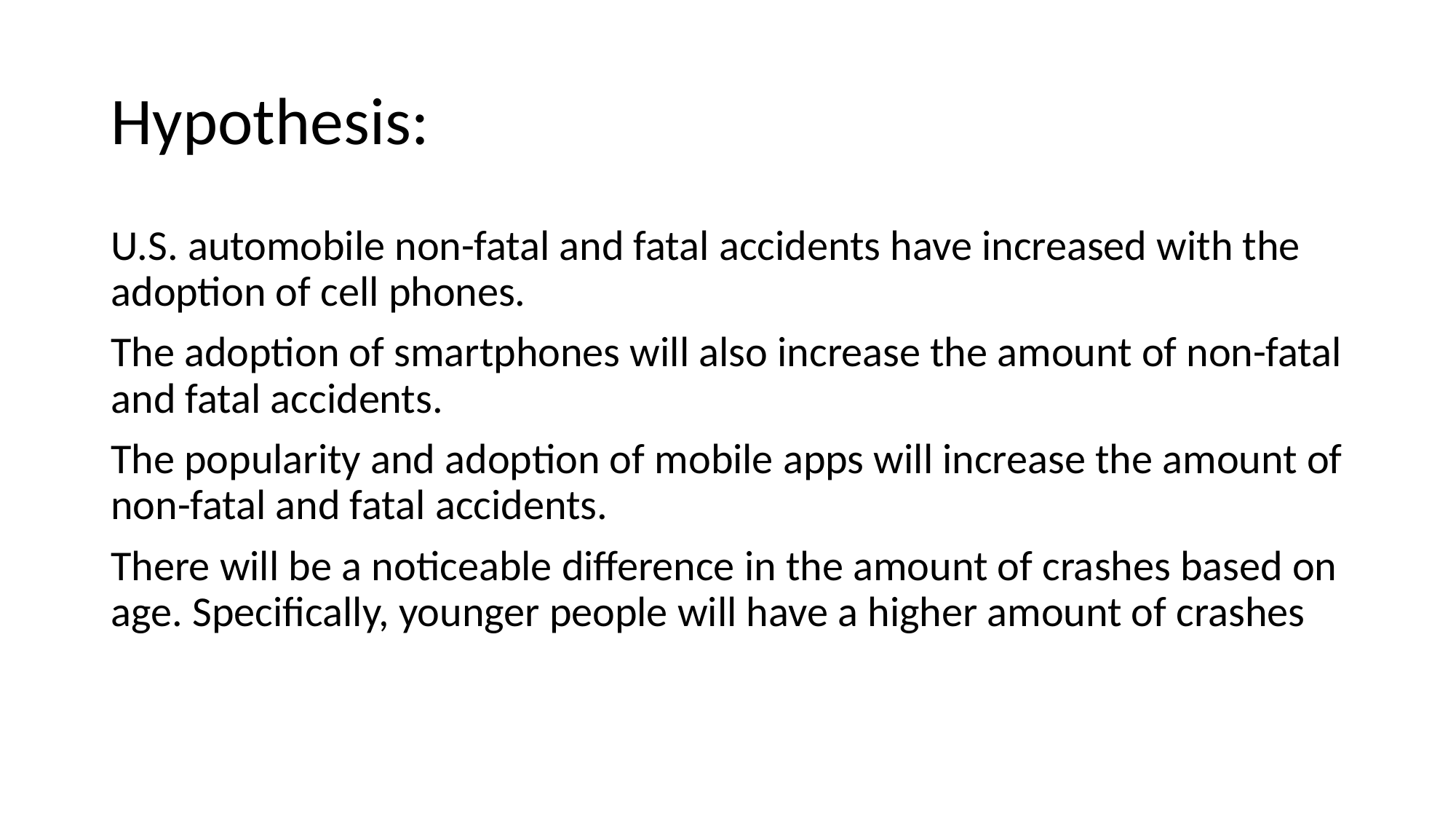

# Hypothesis:
U.S. automobile non-fatal and fatal accidents have increased with the adoption of cell phones.
The adoption of smartphones will also increase the amount of non-fatal and fatal accidents.
The popularity and adoption of mobile apps will increase the amount of non-fatal and fatal accidents.
There will be a noticeable difference in the amount of crashes based on age. Specifically, younger people will have a higher amount of crashes